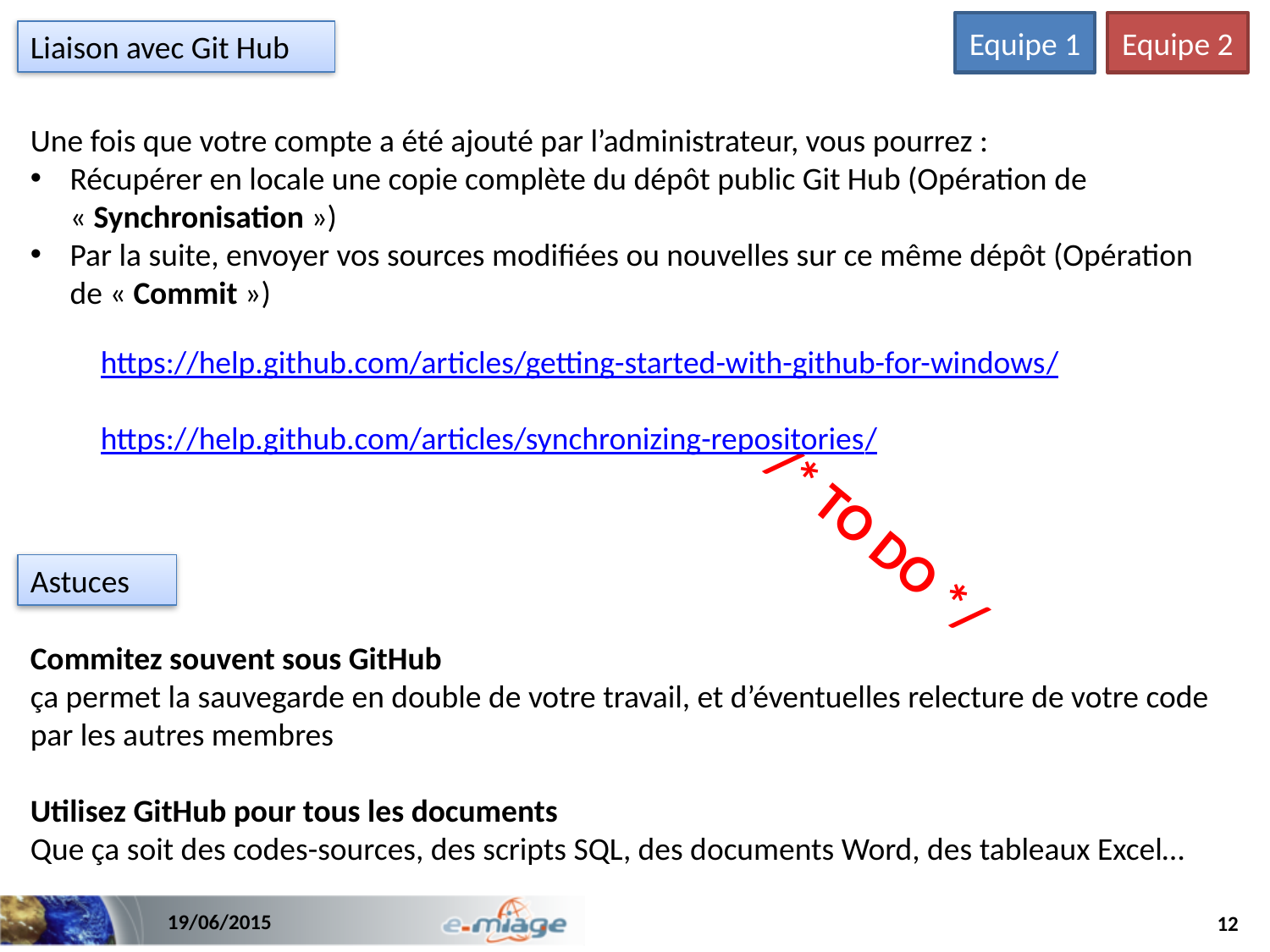

Equipe 1
Equipe 2
Liaison avec Git Hub
Une fois que votre compte a été ajouté par l’administrateur, vous pourrez :
Récupérer en locale une copie complète du dépôt public Git Hub (Opération de « Synchronisation »)
Par la suite, envoyer vos sources modifiées ou nouvelles sur ce même dépôt (Opération de « Commit »)
https://help.github.com/articles/getting-started-with-github-for-windows/

https://help.github.com/articles/synchronizing-repositories/
/* TO DO */
Astuces

Commitez souvent sous GitHub
ça permet la sauvegarde en double de votre travail, et d’éventuelles relecture de votre code par les autres membres

Utilisez GitHub pour tous les documents
Que ça soit des codes-sources, des scripts SQL, des documents Word, des tableaux Excel…